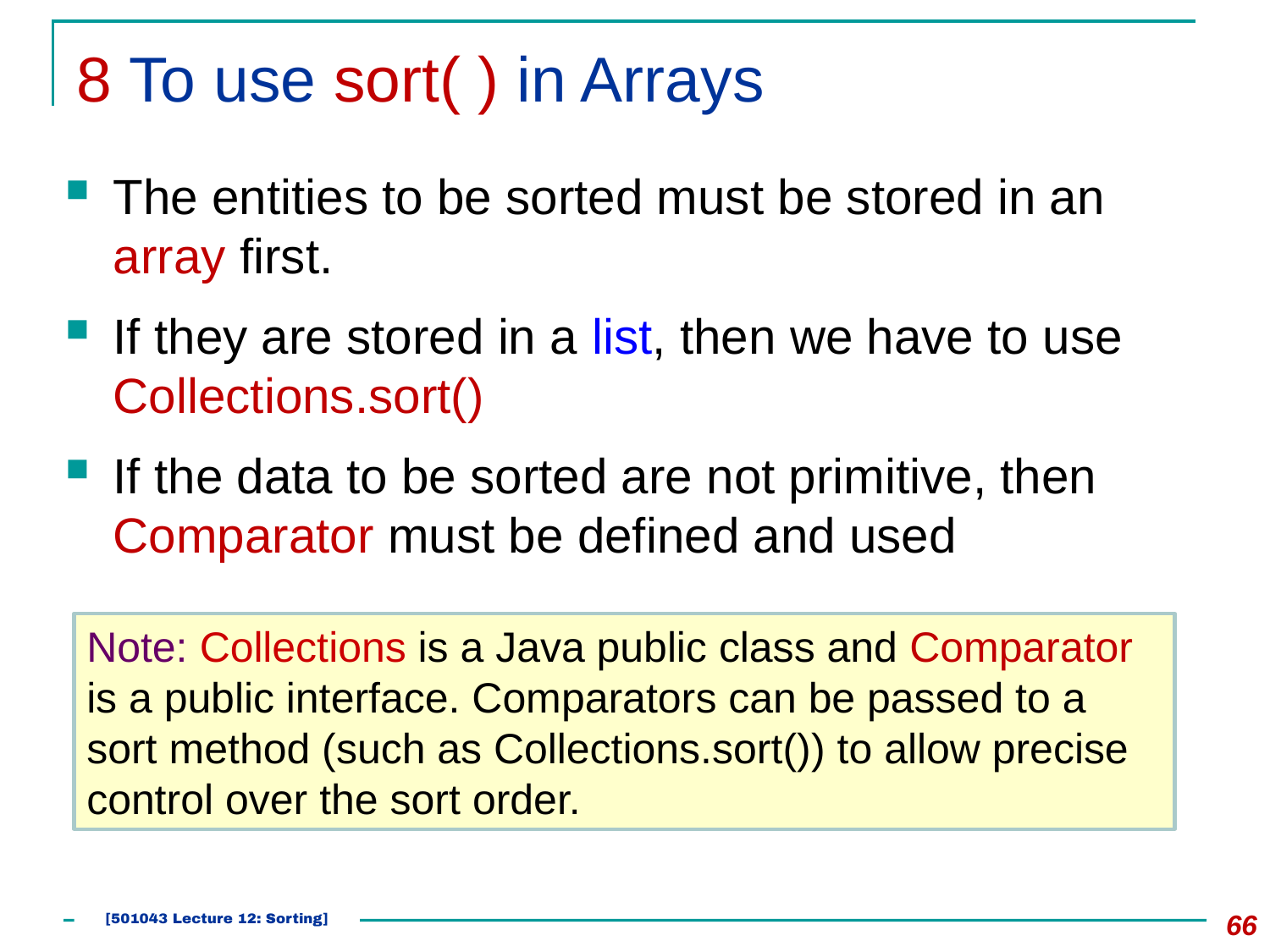

# 8 To use sort( ) in Arrays
The entities to be sorted must be stored in an array first.
If they are stored in a list, then we have to use Collections.sort()
If the data to be sorted are not primitive, then Comparator must be defined and used
Note: Collections is a Java public class and Comparator is a public interface. Comparators can be passed to a sort method (such as Collections.sort()) to allow precise control over the sort order.
66
[501043 Lecture 12: Sorting]